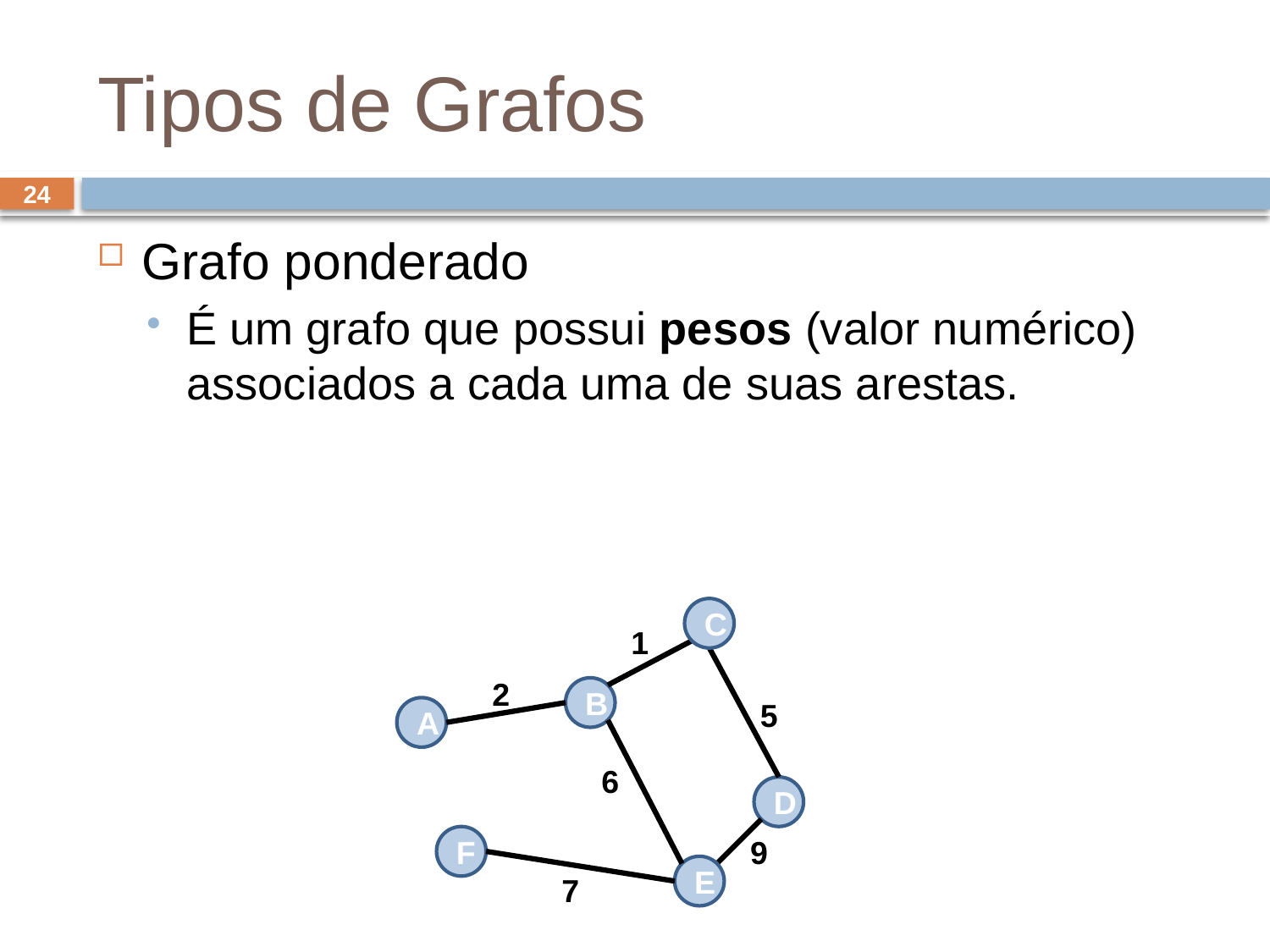

# Tipos de Grafos
24
Grafo ponderado
É um grafo que possui pesos (valor numérico) associados a cada uma de suas arestas.
C
1
2
B
5
A
6
D
F
9
E
7